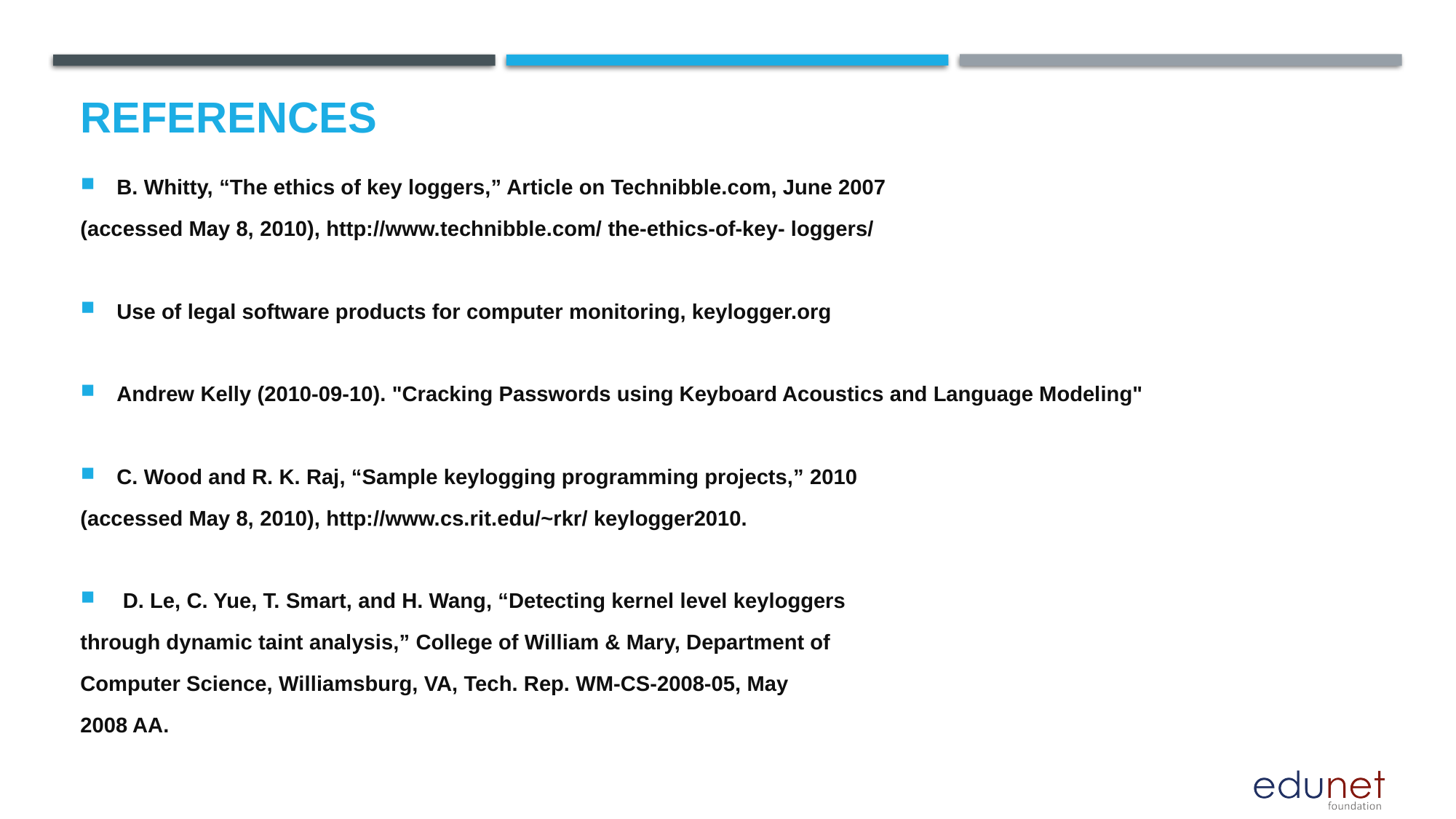

# References

B. Whitty, “The ethics of key loggers,” Article on Technibble.com, June 2007
(accessed May 8, 2010), http://www.technibble.com/ the-ethics-of-key- loggers/

Use of legal software products for computer monitoring, keylogger.org

Andrew Kelly (2010-09-10). "Cracking Passwords using Keyboard Acoustics and Language Modeling"

C. Wood and R. K. Raj, “Sample keylogging programming projects,” 2010
(accessed May 8, 2010), http://www.cs.rit.edu/~rkr/ keylogger2010.

 D. Le, C. Yue, T. Smart, and H. Wang, “Detecting kernel level keyloggers
through dynamic taint analysis,” College of William & Mary, Department of
Computer Science, Williamsburg, VA, Tech. Rep. WM-CS-2008-05, May
2008 AA.